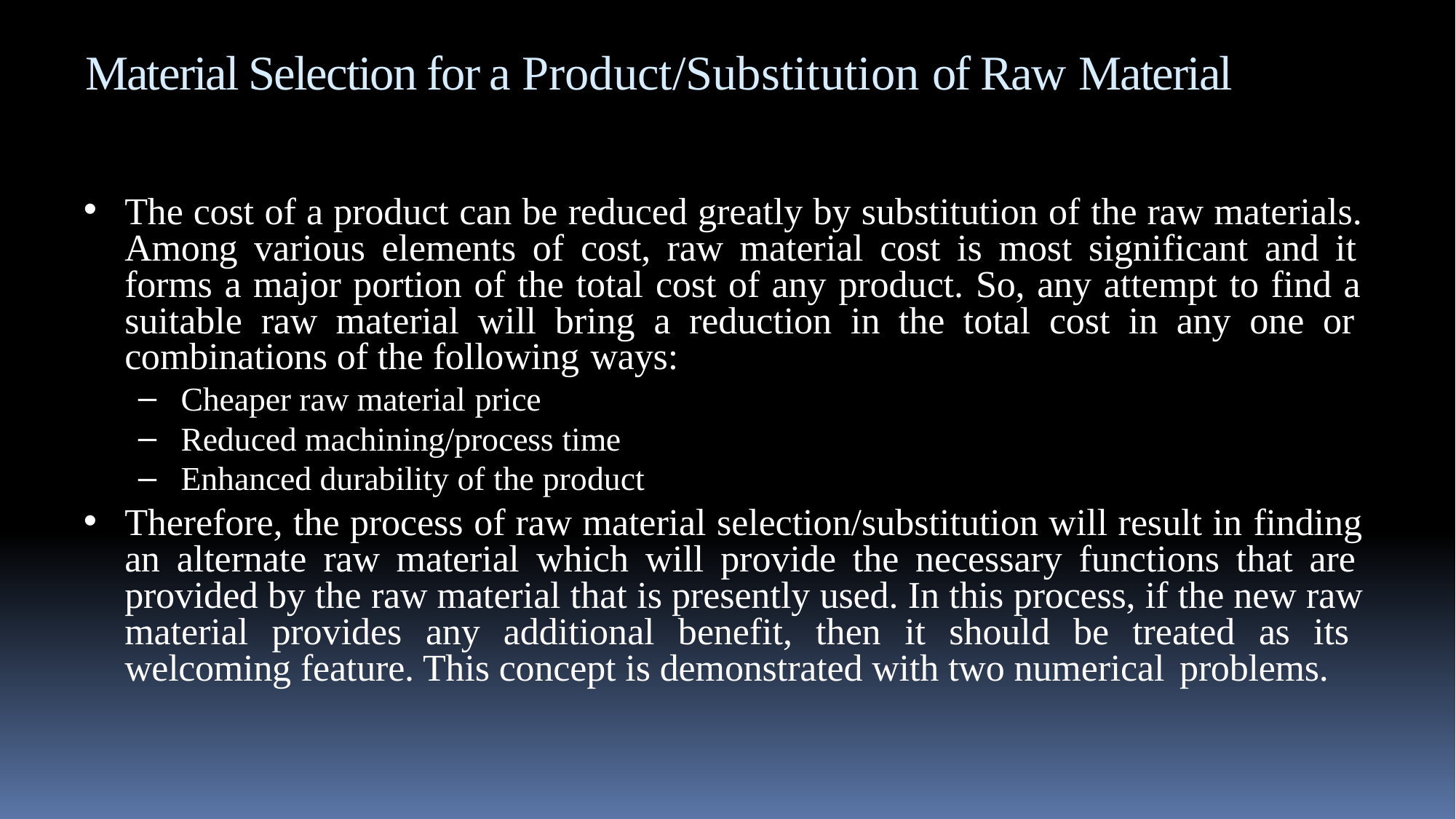

# Material Selection for a Product/Substitution of Raw Material
The cost of a product can be reduced greatly by substitution of the raw materials.  Among various elements of cost, raw material cost is most significant and it  forms a major portion of the total cost of any product. So, any attempt to find a  suitable raw material will bring a reduction in the total cost in any one or  combinations of the following ways:
Cheaper raw material price
Reduced machining/process time
Enhanced durability of the product
Therefore, the process of raw material selection/substitution will result in finding  an alternate raw material which will provide the necessary functions that are  provided by the raw material that is presently used. In this process, if the new raw  material provides any additional benefit, then it should be treated as its  welcoming feature. This concept is demonstrated with two numerical problems.